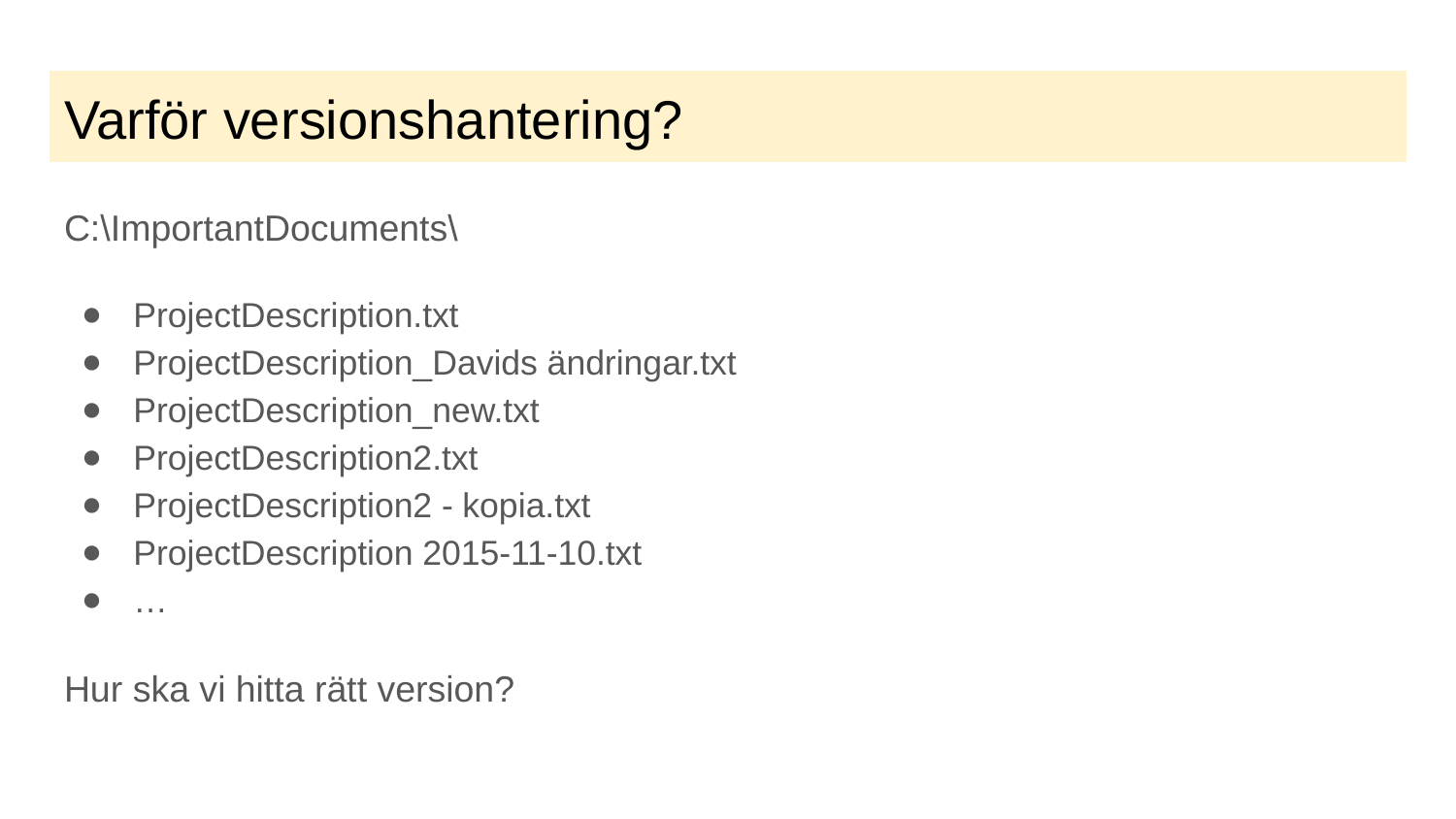

# Varför versionshantering?
C:\ImportantDocuments\
ProjectDescription.txt
ProjectDescription_Davids ändringar.txt
ProjectDescription_new.txt
ProjectDescription2.txt
ProjectDescription2 - kopia.txt
ProjectDescription 2015-11-10.txt
…
Hur ska vi hitta rätt version?